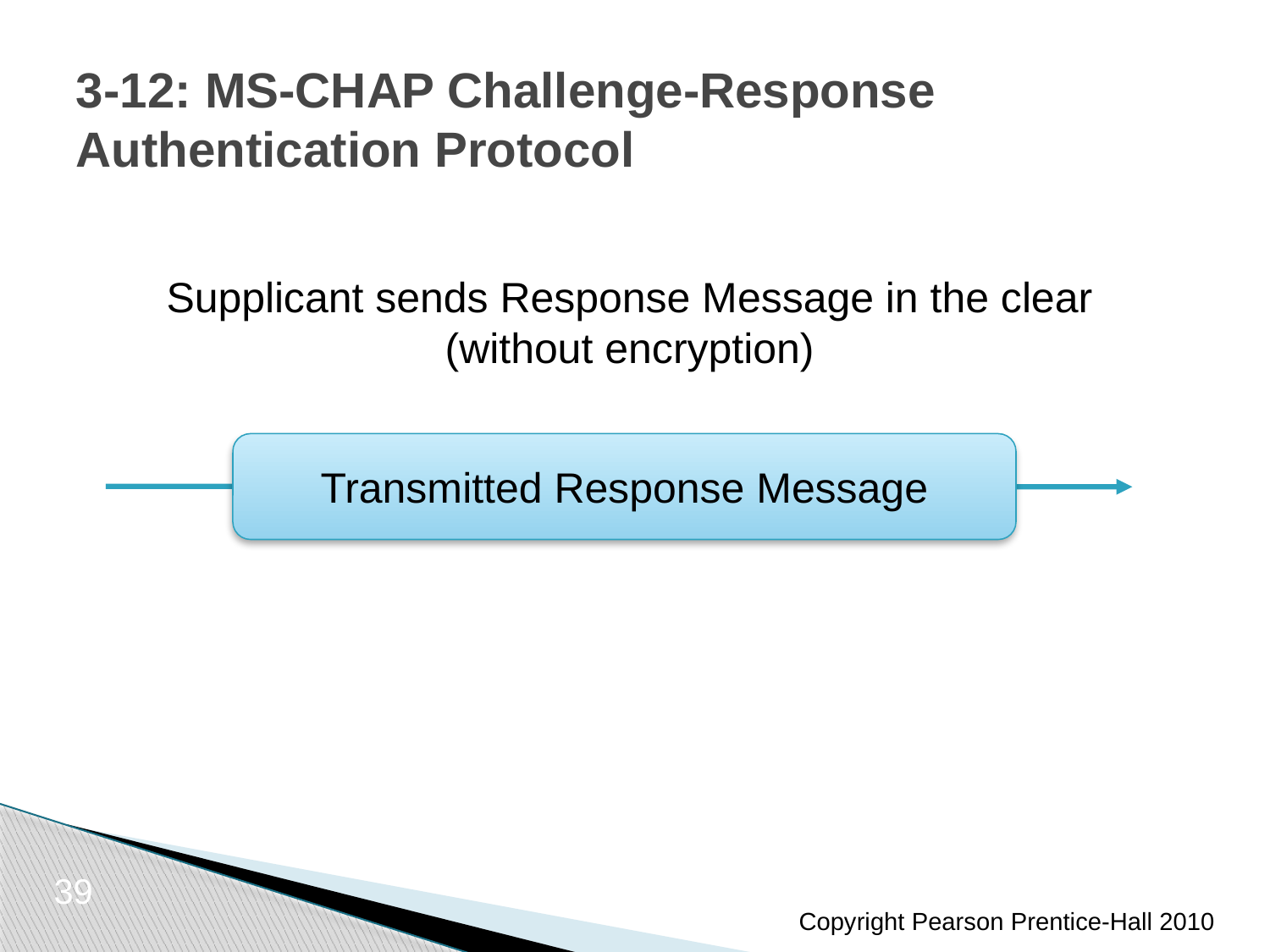

# 3-12: MS-CHAP Challenge-Response Authentication Protocol
Supplicant sends Response Message in the clear
(without encryption)
Transmitted Response Message
39
Copyright Pearson Prentice-Hall 2010